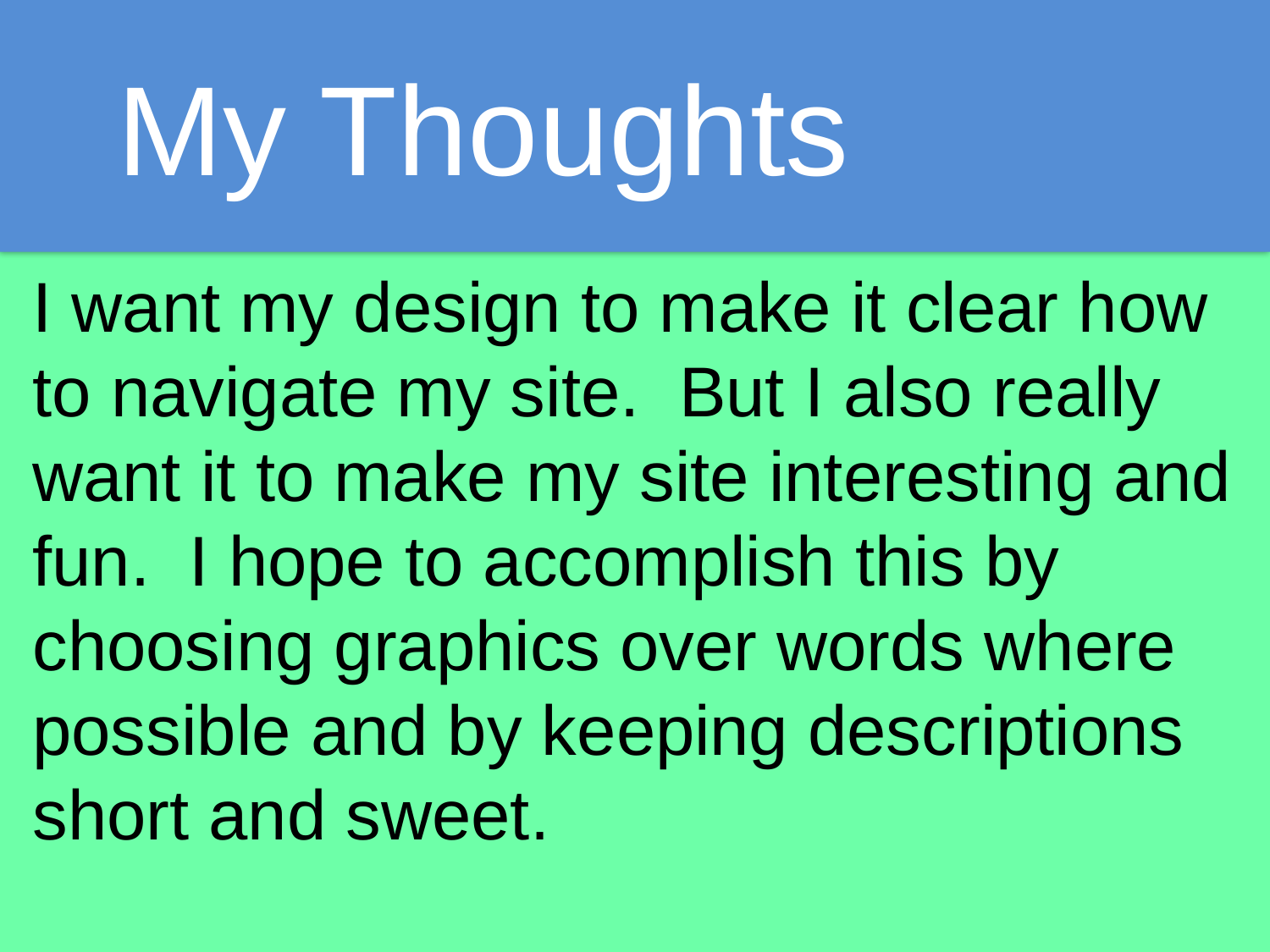

My Thoughts
I want my design to make it clear how to navigate my site.  But I also really want it to make my site interesting and fun.  I hope to accomplish this by choosing graphics over words where possible and by keeping descriptions short and sweet.